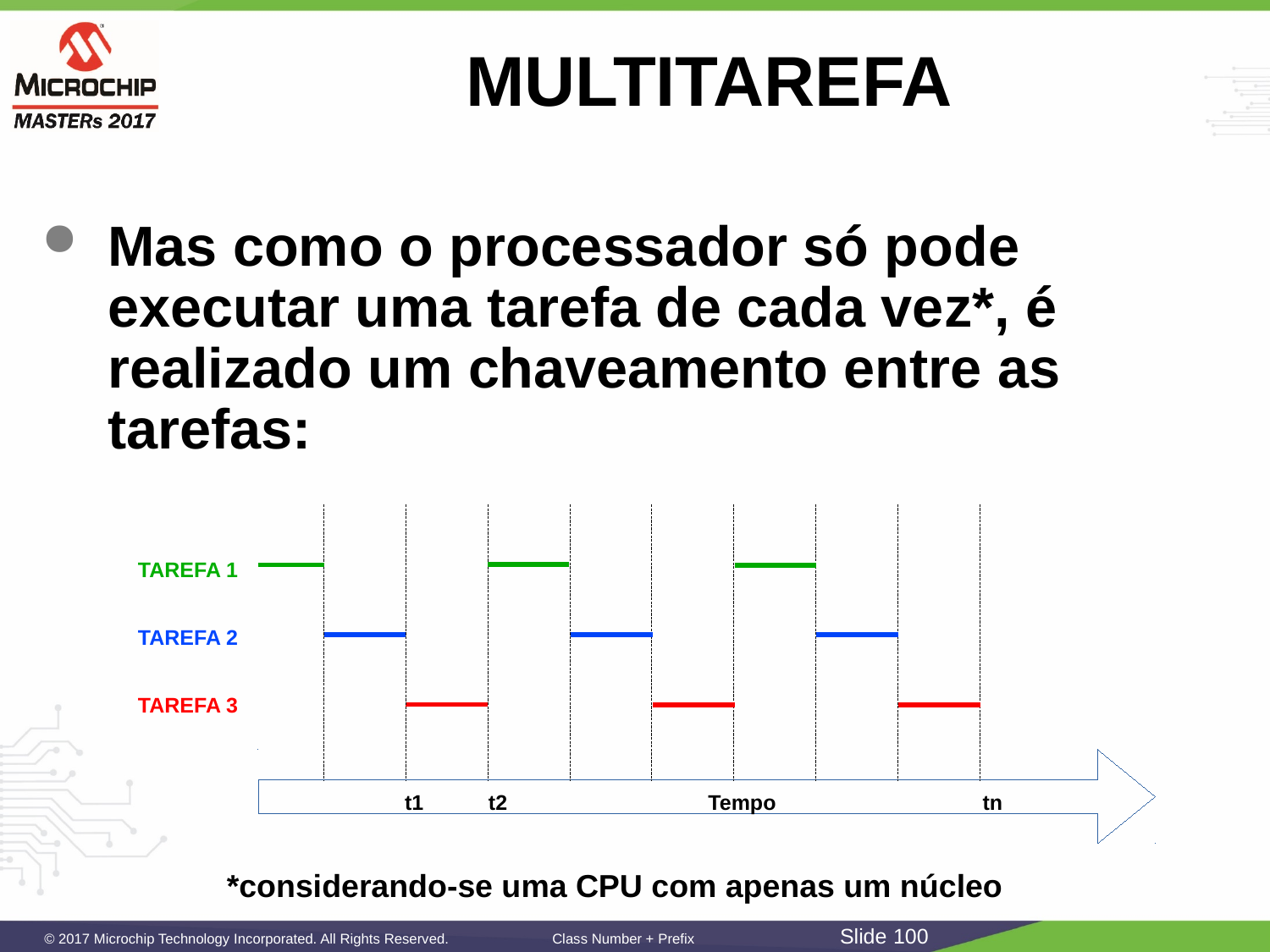

# MULTITAREFA
Mas como o processador só pode executar uma tarefa de cada vez*, é realizado um chaveamento entre as tarefas:

TAREFA 1

TAREFA 2

TAREFA 3

t1           t2                                  Tempo                                   tn

*considerando-se uma CPU com apenas um núcleo